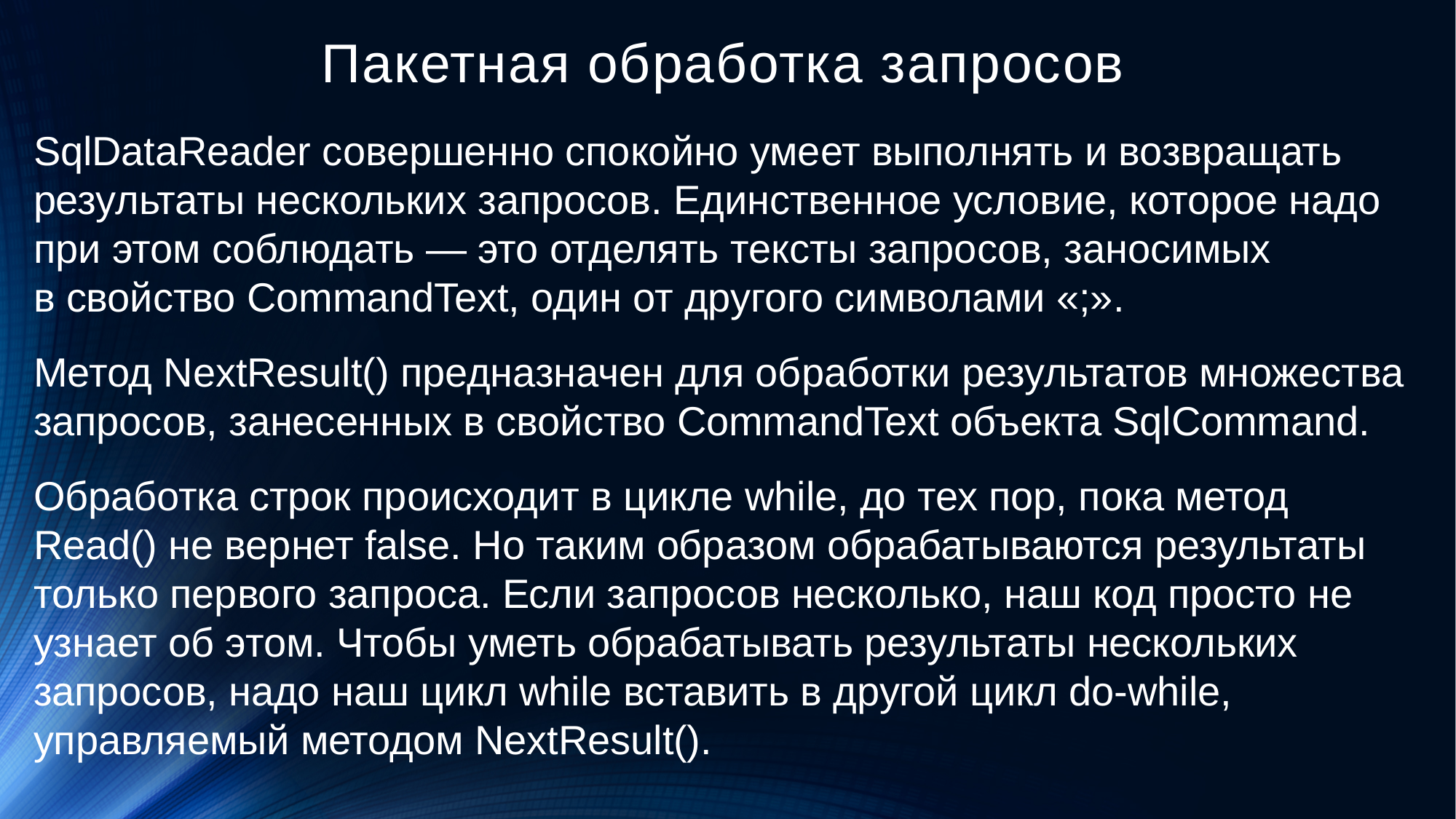

# Пакетная обработка запросов
SqlDataReader совершенно спокойно умеет выполнять и возвращать результаты нескольких запросов. Единственное условие, которое надо при этом соблюдать — это отделять тексты запросов, заносимых в свойство CommandText, один от другого символами «;».
Метод NextResult() предназначен для обработки результатов множества запросов, занесенных в свойство CommandText объекта SqlCommand.
Обработка строк происходит в цикле while, до тех пор, пока метод Read() не вернет false. Но таким образом обрабатываются результаты только первого запроса. Если запросов несколько, наш код просто не узнает об этом. Чтобы уметь обрабатывать результаты нескольких запросов, надо наш цикл while вставить в другой цикл do-while, управляемый методом NextResult().